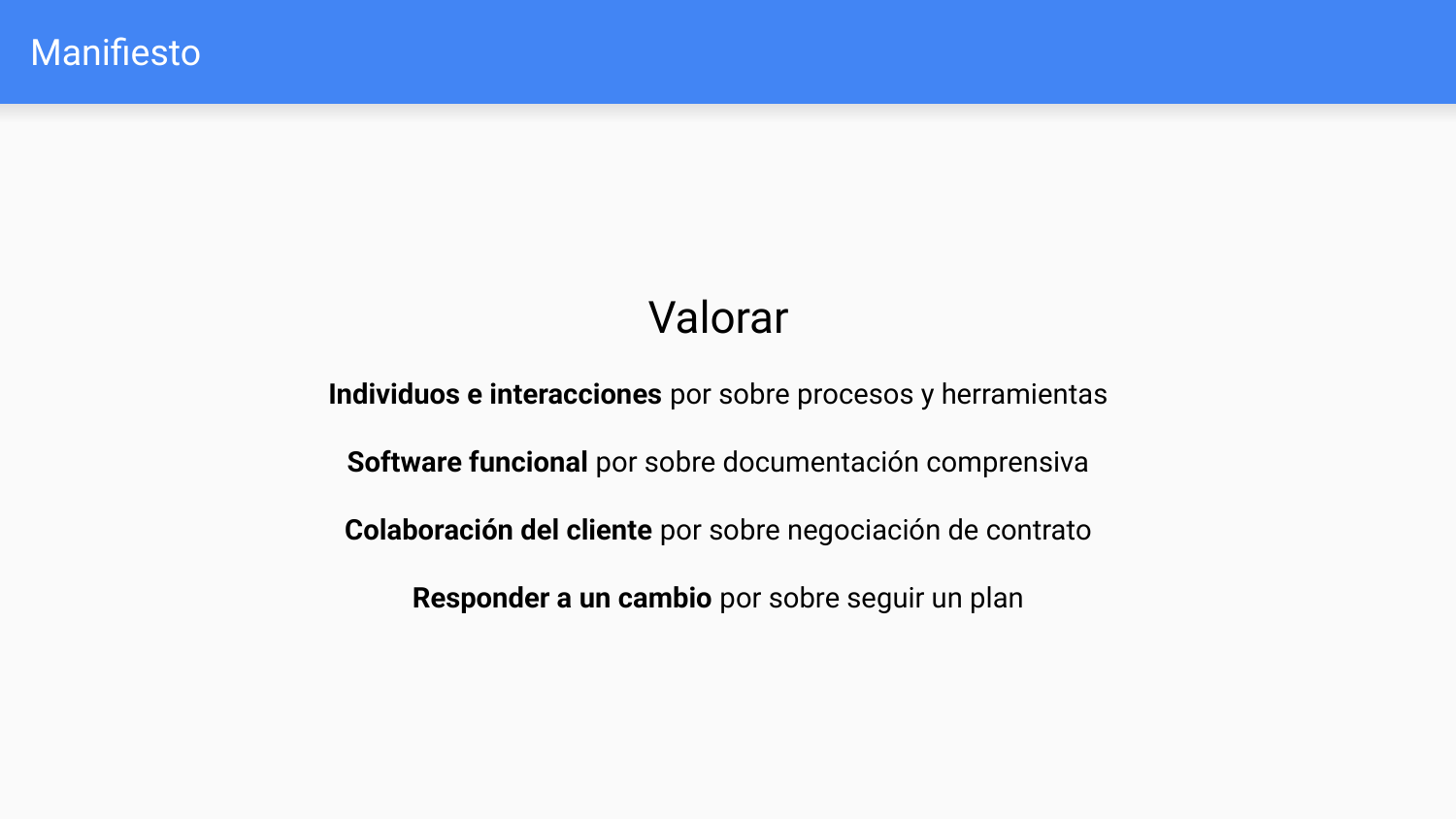

# Manifiesto
Valorar
Individuos e interacciones por sobre procesos y herramientas
Software funcional por sobre documentación comprensiva
Colaboración del cliente por sobre negociación de contrato
Responder a un cambio por sobre seguir un plan